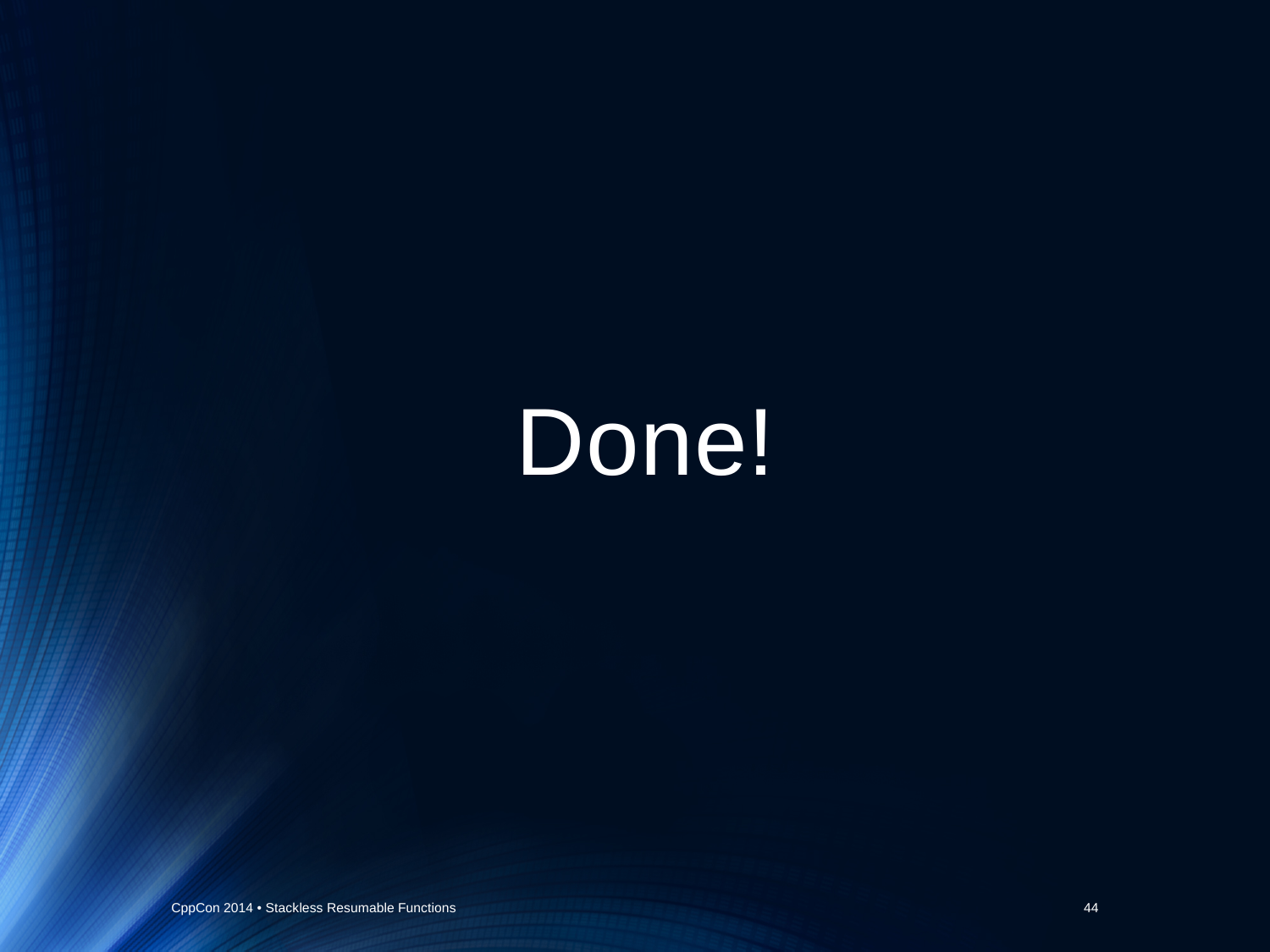

# Done!
CppCon 2014 • Stackless Resumable Functions
44